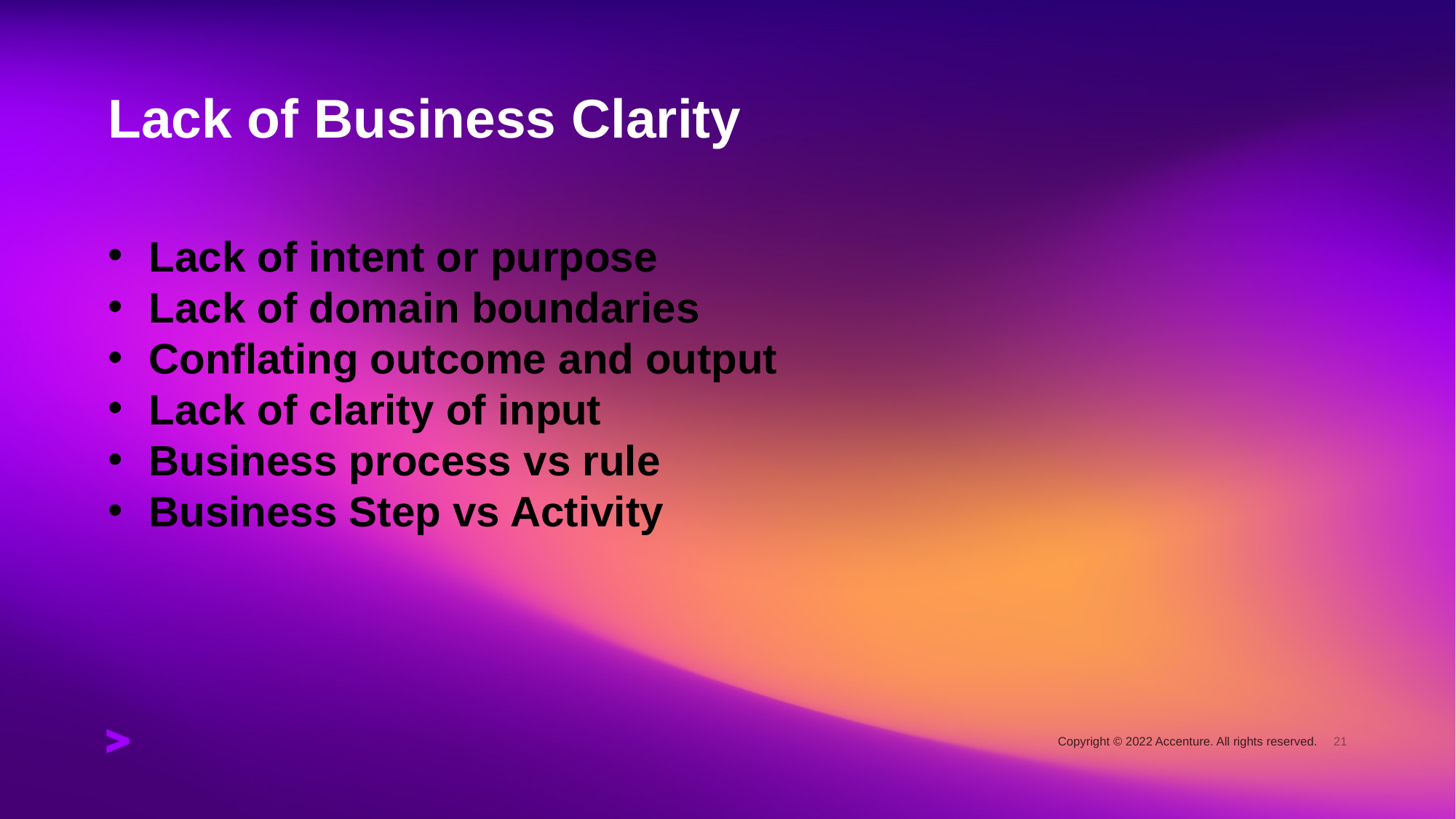

# Lack of Business Clarity
Lack of intent or purpose
Lack of domain boundaries
Conflating outcome and output
Lack of clarity of input
Business process vs rule
Business Step vs Activity
21